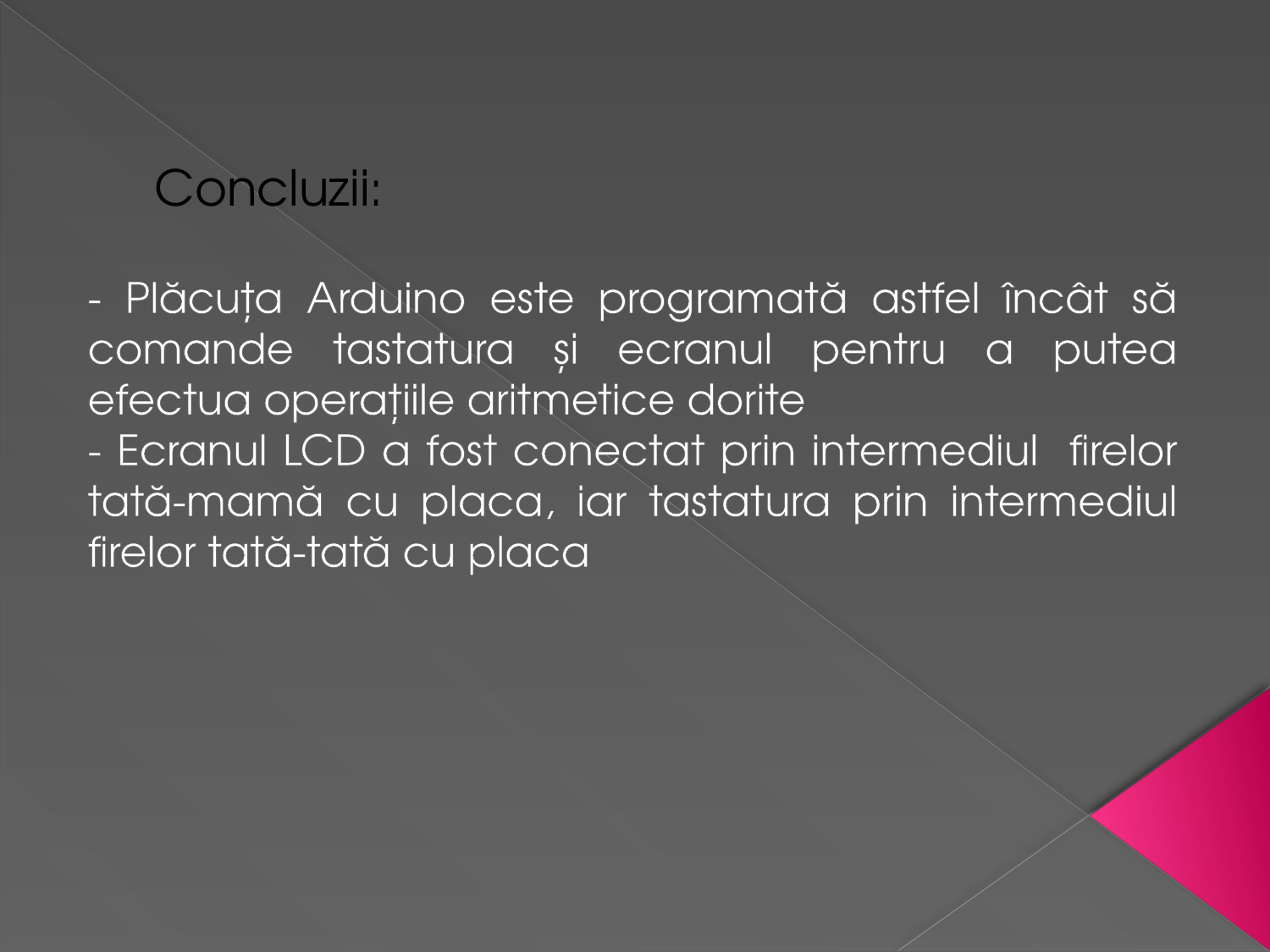

# Concluzii:
- Plăcuța Arduino este programată astfel încât să comande tastatura și ecranul pentru a putea efectua operațiile aritmetice dorite
- Ecranul LCD a fost conectat prin intermediul  firelor tată-mamă cu placa, iar tastatura prin intermediul firelor tată-tată cu placa